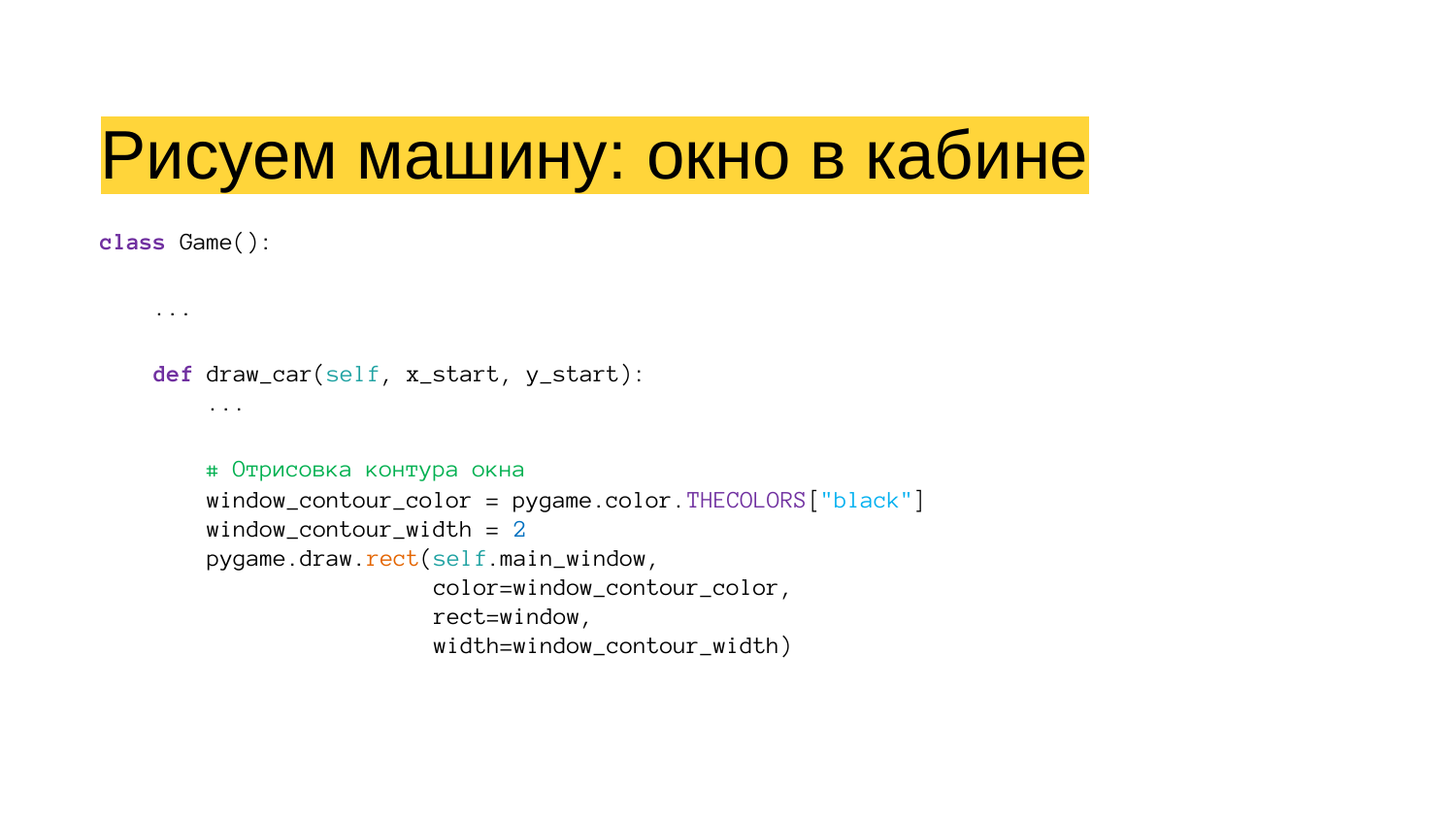

Рисуем машину: окно в кабине
class Game():

    ...

    def draw_car(self, x_start, y_start):
        ...

      # Отрисовка контура окна
        window_contour_color = pygame.color.THECOLORS["black"]
        window_contour_width = 2
        pygame.draw.rect(self.main_window,
                         color=window_contour_color,
                         rect=window,
                         width=window_contour_width)